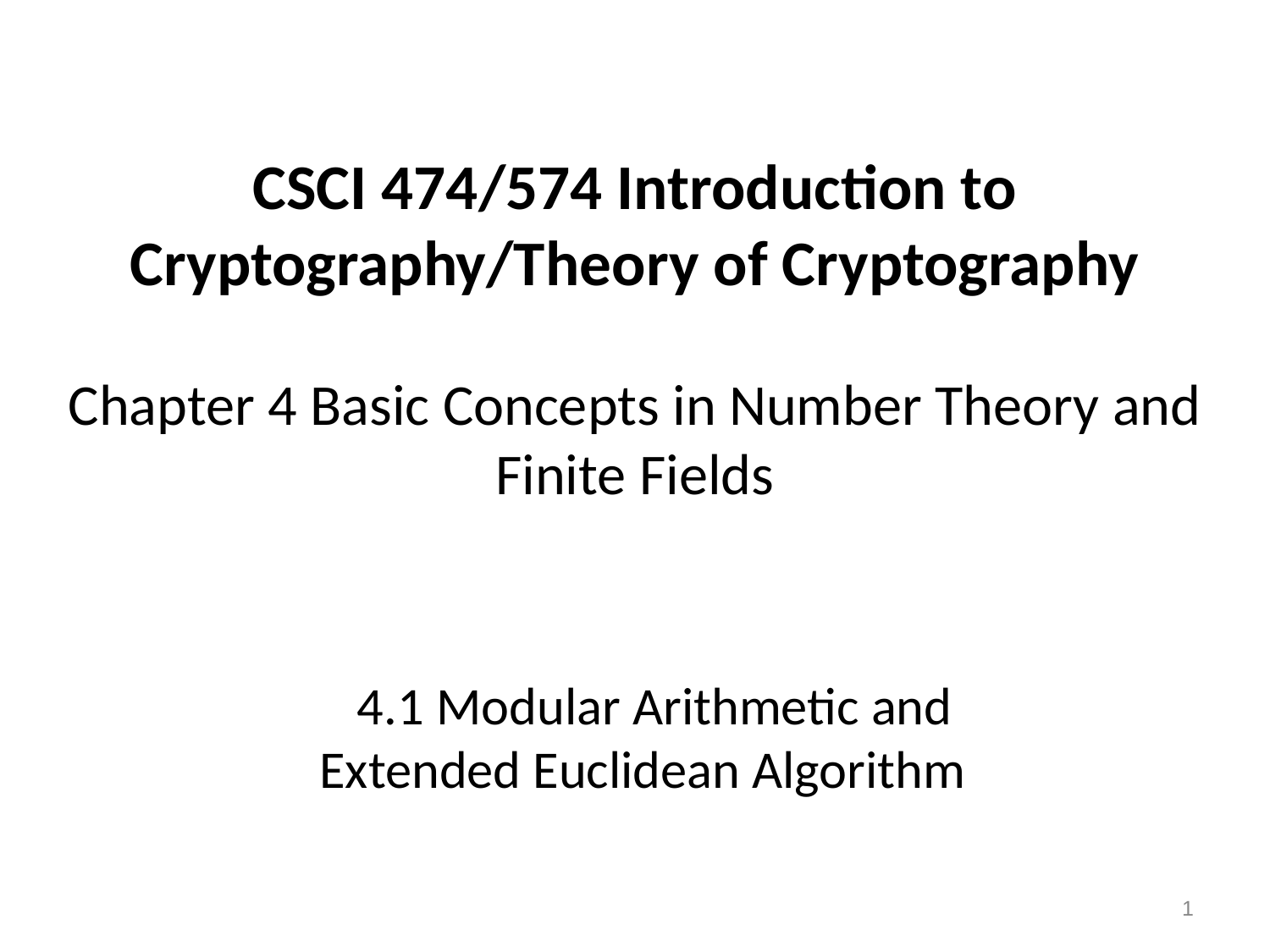

# CSCI 474/574 Introduction to Cryptography/Theory of Cryptography Chapter 4 Basic Concepts in Number Theory and Finite Fields
4.1 Modular Arithmetic and Extended Euclidean Algorithm
1